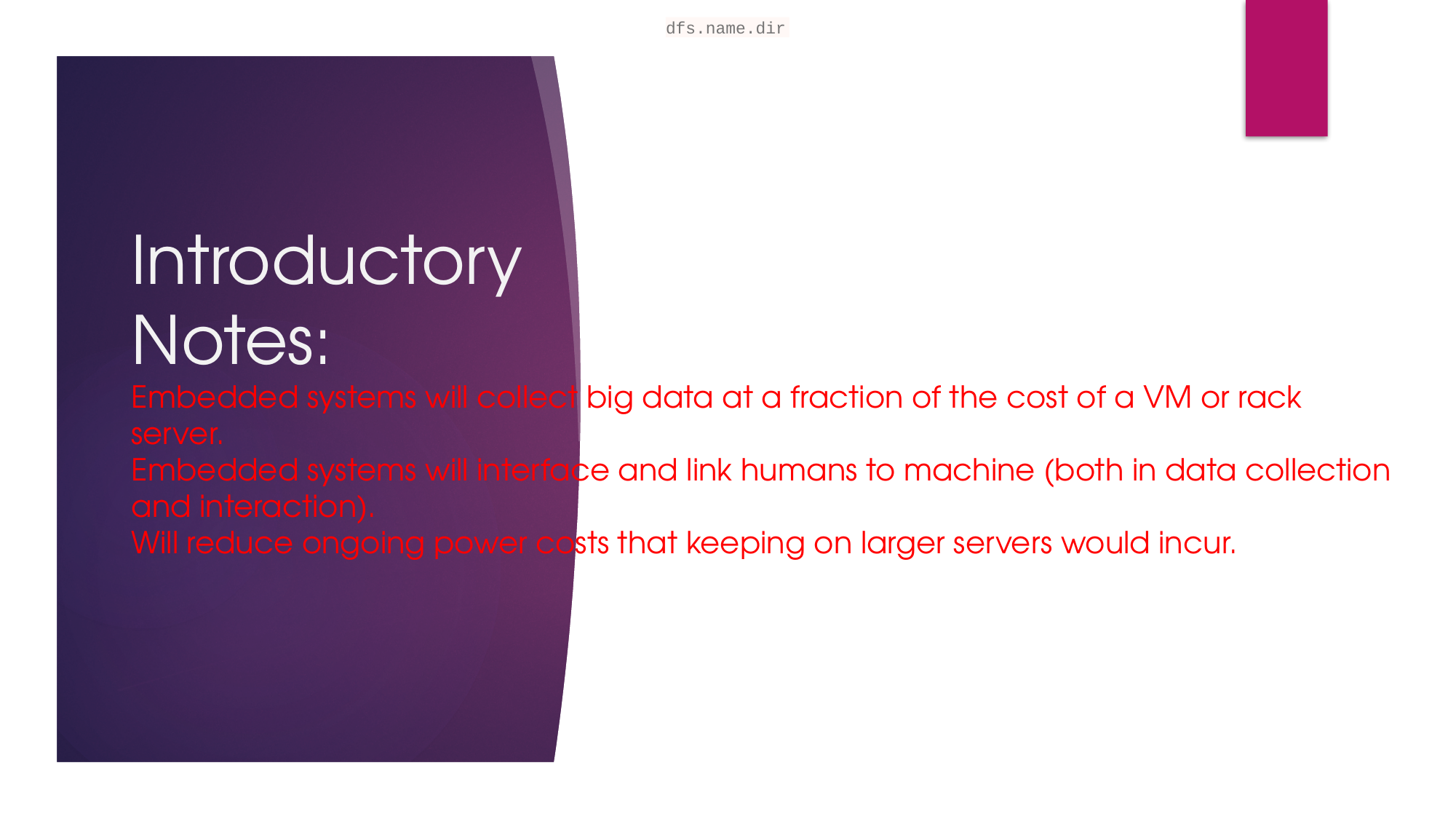

dfs.name.dir
Introductory
Notes:
Embedded systems will collect big data at a fraction of the cost of a VM or rack server.
Embedded systems will interface and link humans to machine (both in data collection and interaction).
Will reduce ongoing power costs that keeping on larger servers would incur.